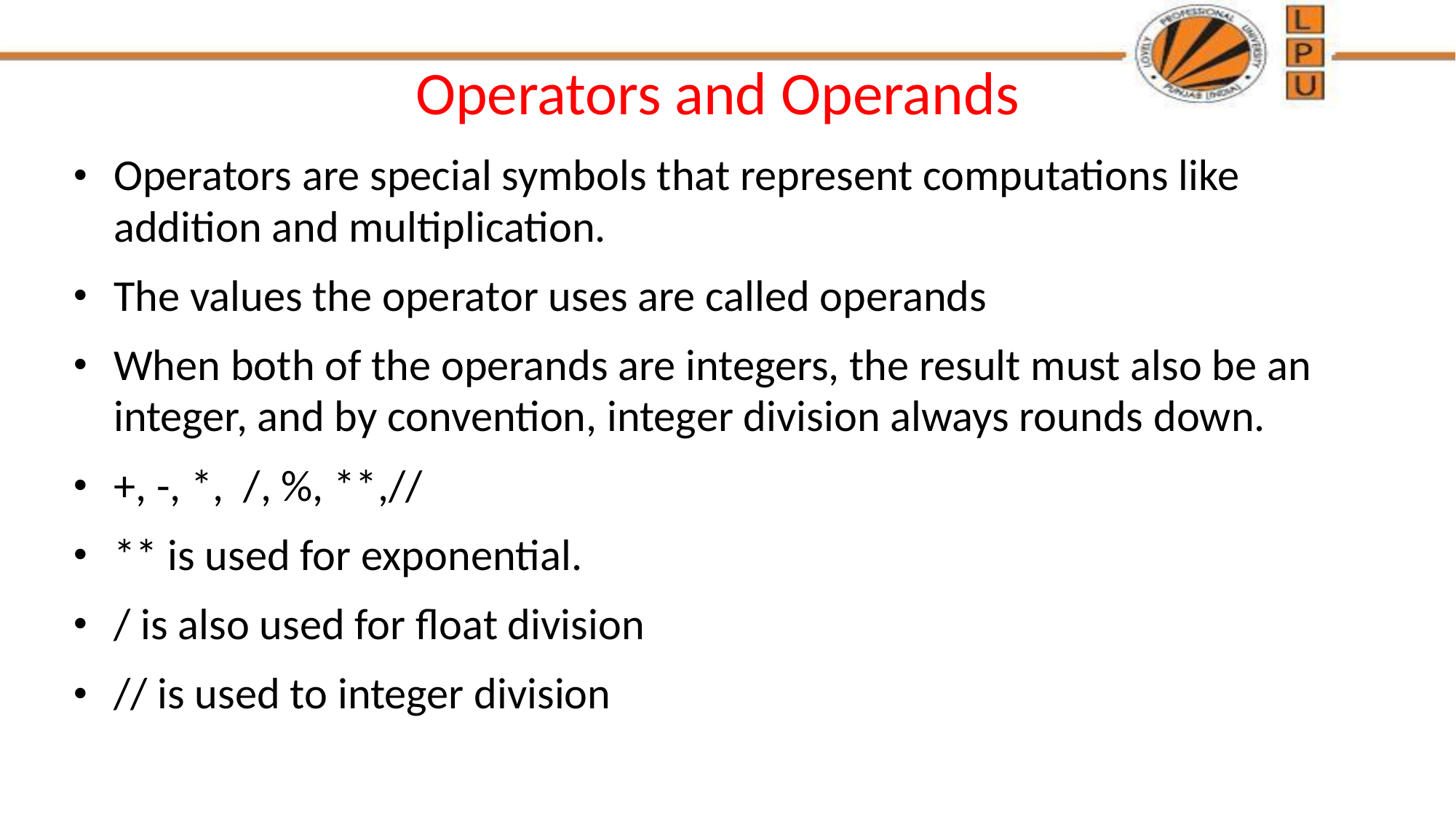

# Operators and Operands
Operators are special symbols that represent computations like addition and multiplication.
The values the operator uses are called operands
When both of the operands are integers, the result must also be an integer, and by convention, integer division always rounds down.
+, -, *,  /, %, **,//
** is used for exponential.
/ is also used for float division
// is used to integer division